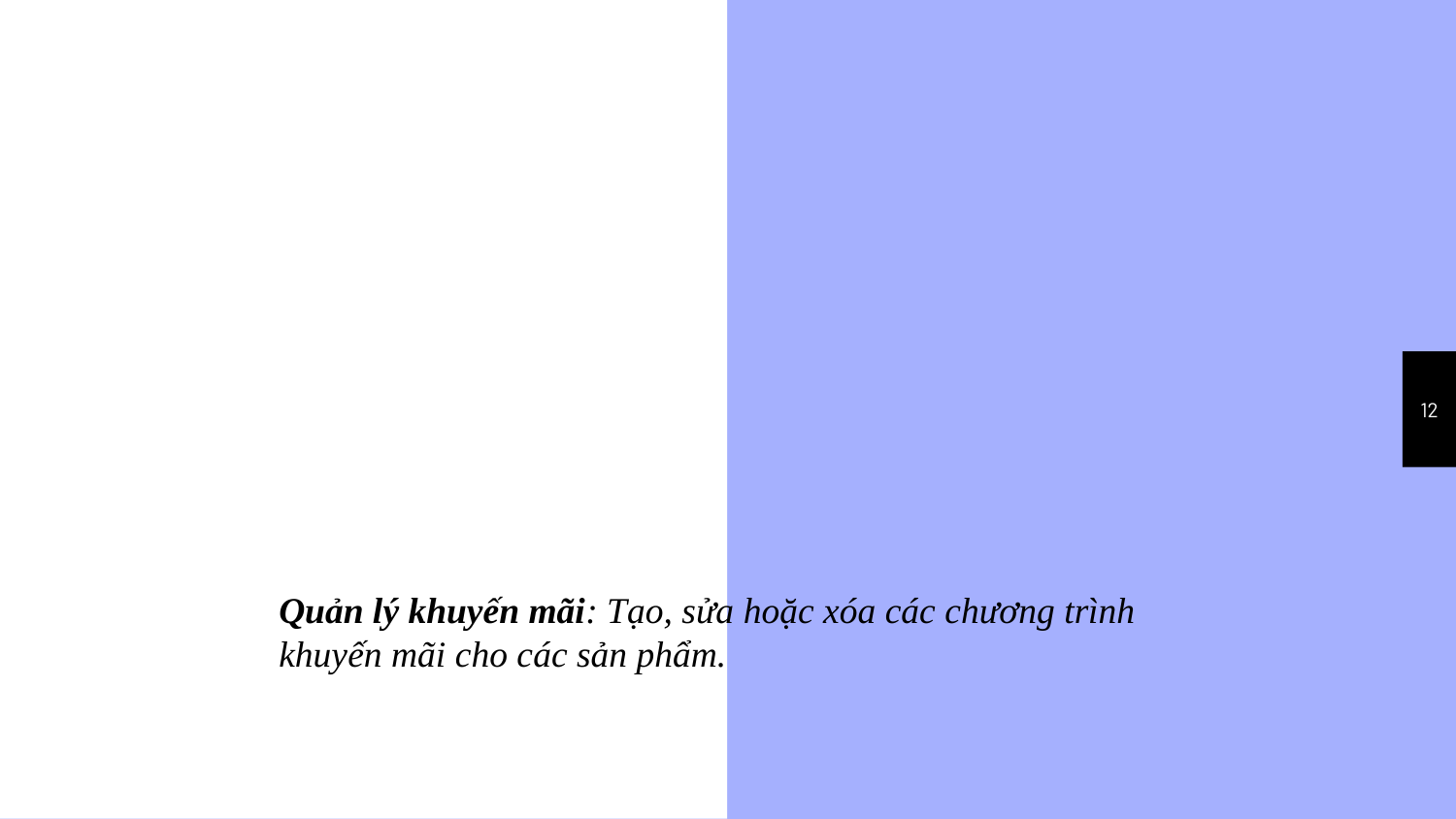

12
Quản lý khuyến mãi: Tạo, sửa hoặc xóa các chương trình khuyến mãi cho các sản phẩm.